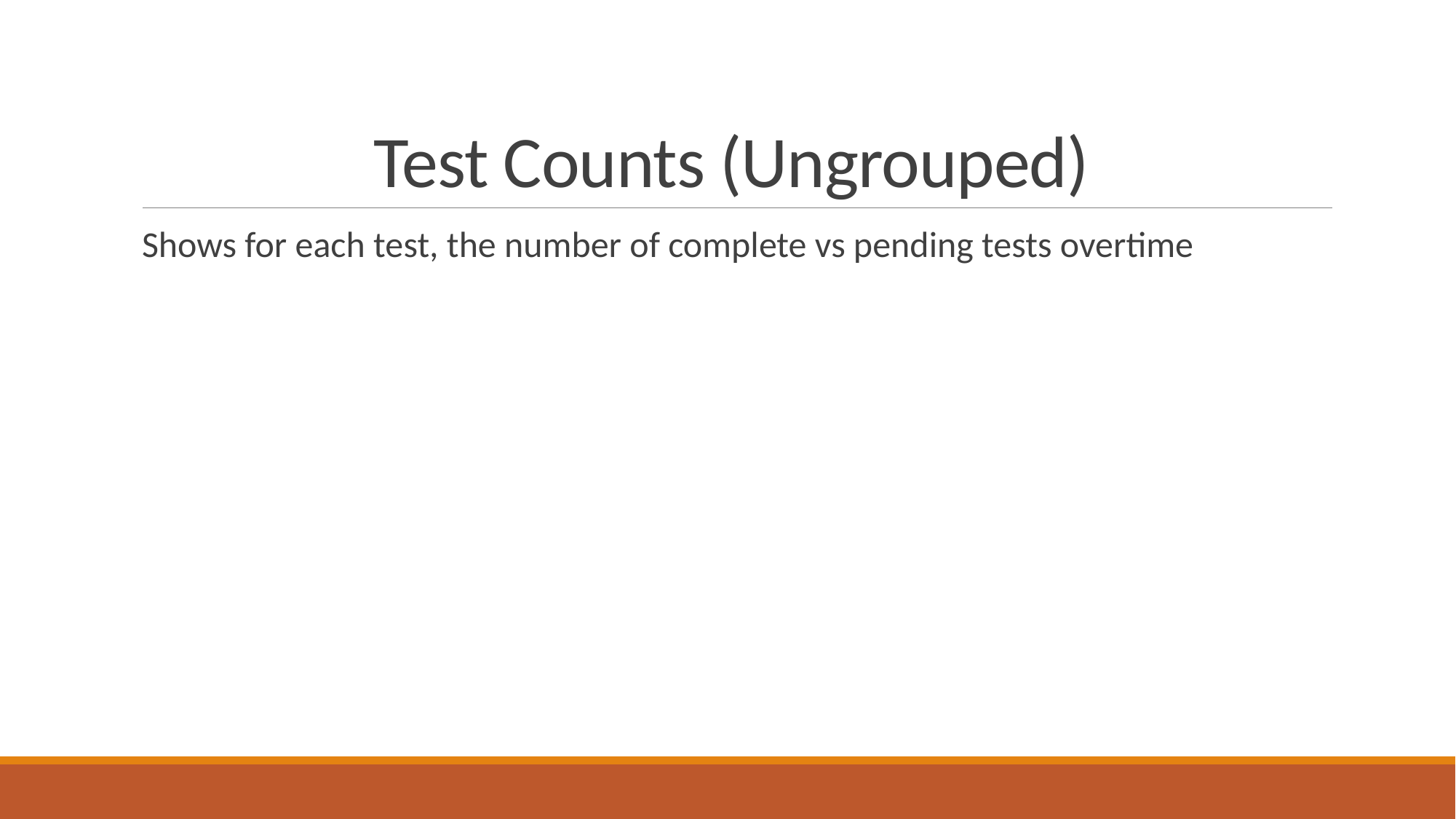

# Test Counts (Ungrouped)
Shows for each test, the number of complete vs pending tests overtime